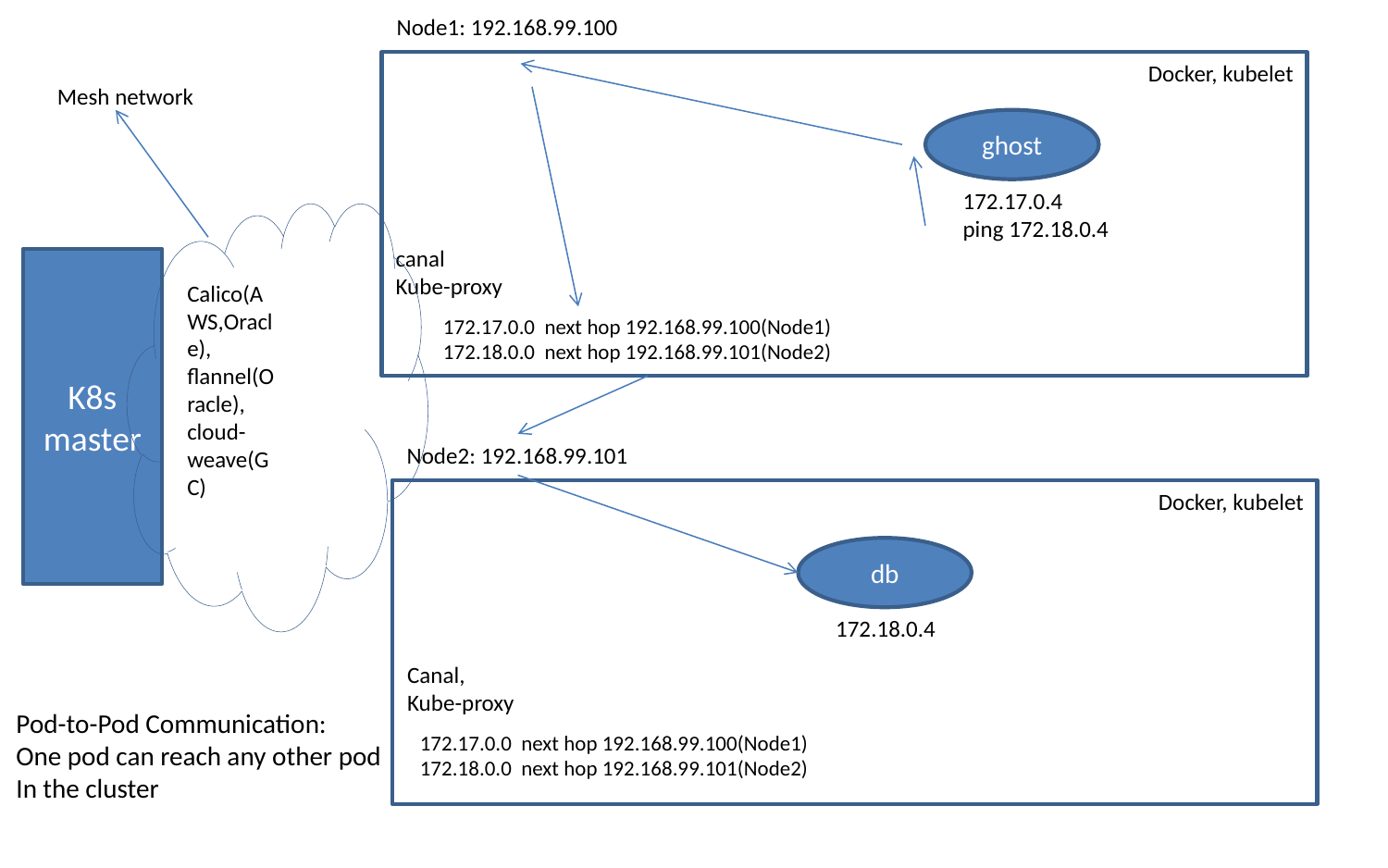

Node1: 192.168.99.100

Docker, kubelet
Mesh network
ghost
172.17.0.4
ping 172.18.0.4

canal
Kube-proxy
K8s master
Calico(AWS,Oracle), flannel(Oracle), cloud-weave(GC)
172.17.0.0  next hop 192.168.99.100(Node1)
172.18.0.0  next hop 192.168.99.101(Node2)
Node2: 192.168.99.101

Docker, kubelet
db
172.18.0.4
Canal,
Kube-proxy
Pod-to-Pod Communication:
One pod can reach any other pod
In the cluster
172.17.0.0  next hop 192.168.99.100(Node1)
172.18.0.0  next hop 192.168.99.101(Node2)